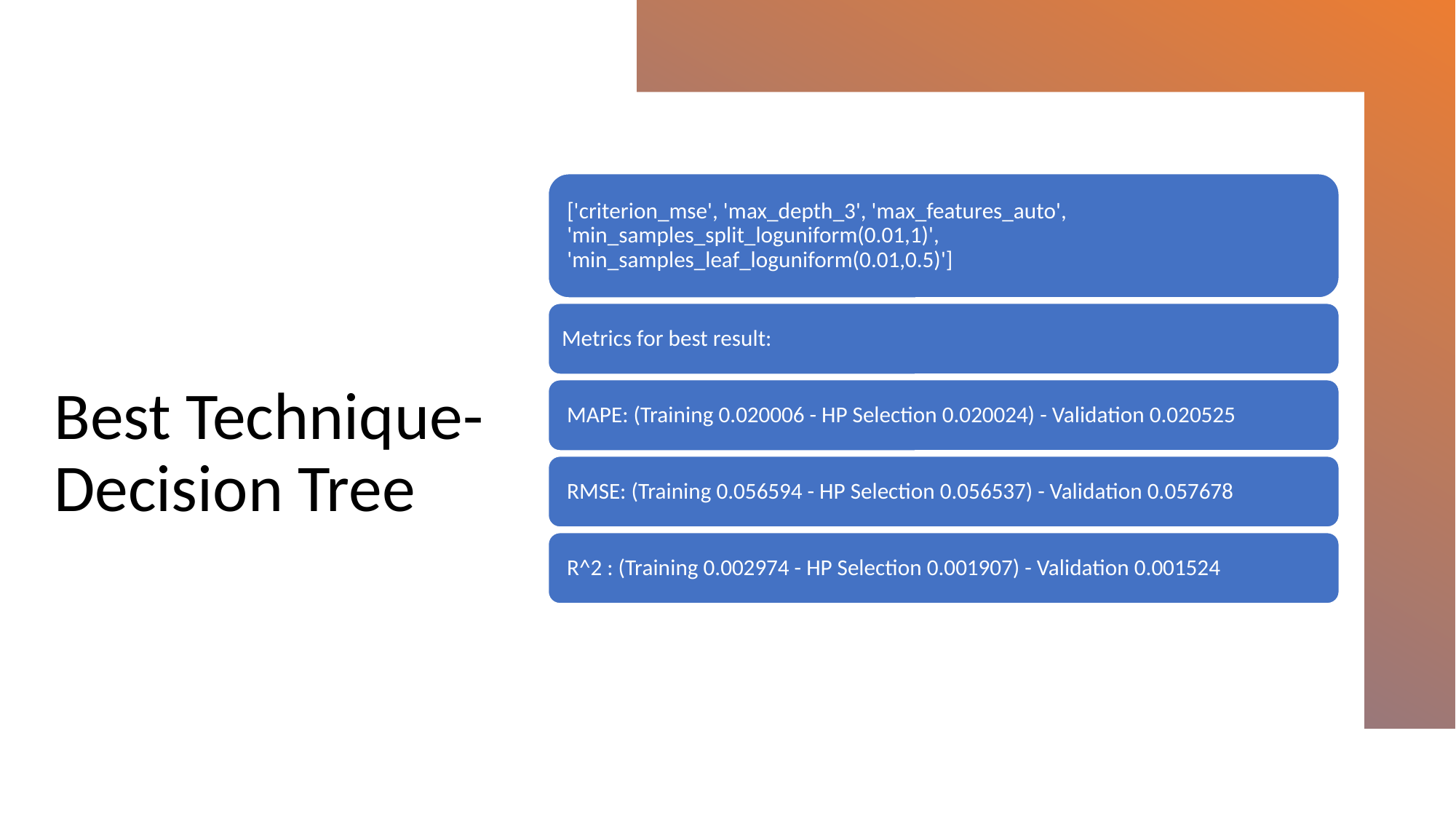

['criterion_mse', 'max_depth_3', 'max_features_auto', 'min_samples_split_loguniform(0.01,1)', 'min_samples_leaf_loguniform(0.01,0.5)']
Metrics for best result:
 MAPE: (Training 0.020006 - HP Selection 0.020024) - Validation 0.020525
 RMSE: (Training 0.056594 - HP Selection 0.056537) - Validation 0.057678
 R^2 : (Training 0.002974 - HP Selection 0.001907) - Validation 0.001524
Best Technique- Decision Tree